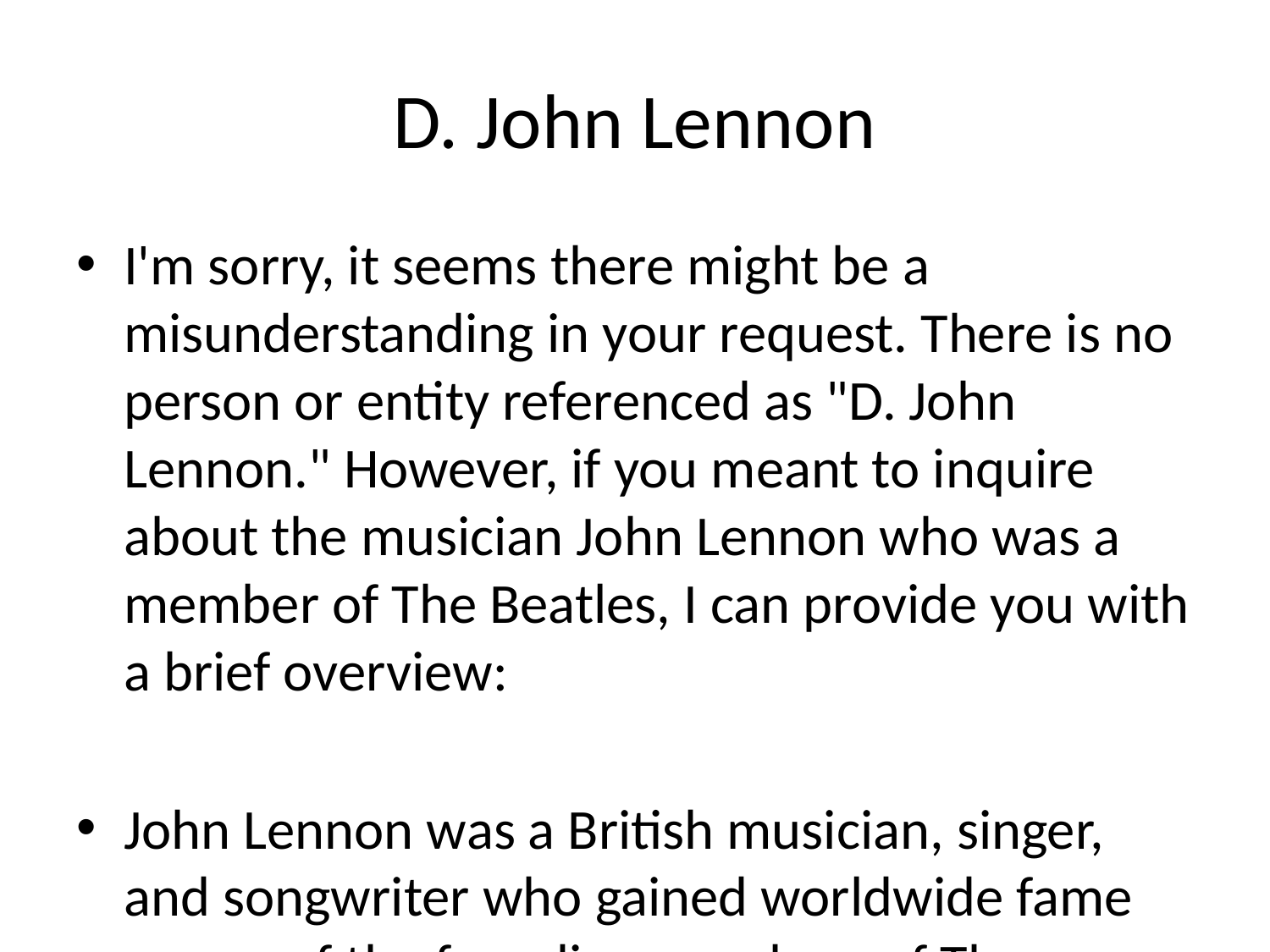

# D. John Lennon
I'm sorry, it seems there might be a misunderstanding in your request. There is no person or entity referenced as "D. John Lennon." However, if you meant to inquire about the musician John Lennon who was a member of The Beatles, I can provide you with a brief overview:

John Lennon was a British musician, singer, and songwriter who gained worldwide fame as one of the founding members of The Beatles. He was born on October 9, 1940, in Liverpool, England, and tragically passed away on December 8, 1980. Lennon was known for his songwriting partnership with Paul McCartney, which produced numerous hit songs for The Beatles.

Lennon's music often carried messages of peace, love, and social activism. Some of his most famous songs include "Imagine," "Give Peace a Chance," "Instant Karma!," and "Jealous Guy." Apart from his music career, Lennon was also known for his outspoken views on issues such as politics, religion, and world peace.

John Lennon's legacy as a musician and cultural icon continues to have a lasting impact on music and popular culture. His untimely death in 1980 only served to solidify his status as a music legend, and his music remains popular and influential to this day.